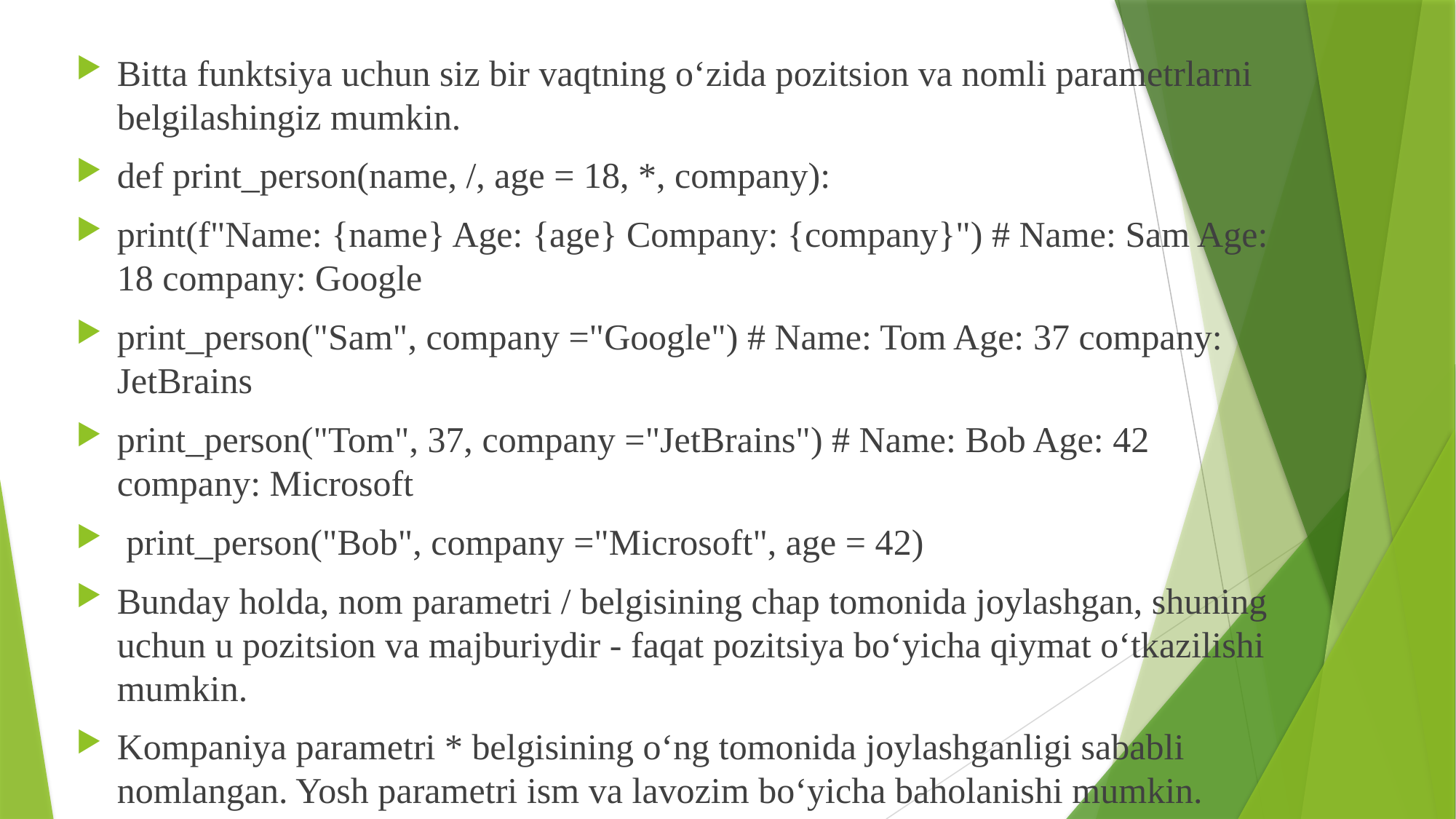

Bitta funktsiya uchun siz bir vaqtning o‘zida pozitsion va nomli parametrlarni belgilashingiz mumkin.
def print_person(name, /, age = 18, *, company):
print(f"Name: {name} Age: {age} Company: {company}") # Name: Sam Age: 18 company: Google
print_person("Sam", company ="Google") # Name: Tom Age: 37 company: JetBrains
print_person("Tom", 37, company ="JetBrains") # Name: Bob Age: 42 company: Microsoft
 print_person("Bob", company ="Microsoft", age = 42)
Bunday holda, nom parametri / belgisining chap tomonida joylashgan, shuning uchun u pozitsion va majburiydir - faqat pozitsiya bo‘yicha qiymat o‘tkazilishi mumkin.
Kompaniya parametri * belgisining o‘ng tomonida joylashganligi sababli nomlangan. Yosh parametri ism va lavozim bo‘yicha baholanishi mumkin.